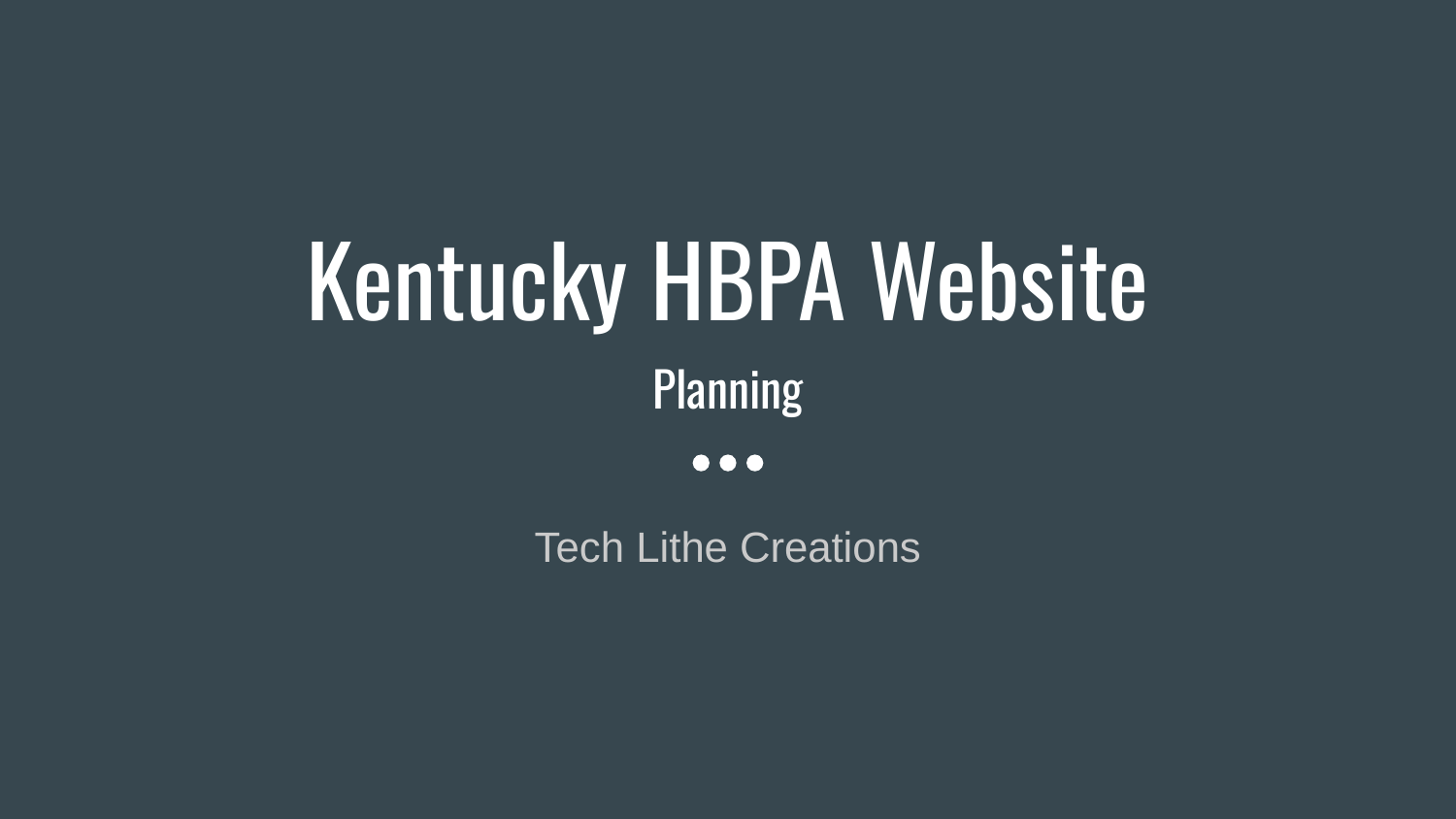

# Kentucky HBPA Website
Planning
Tech Lithe Creations